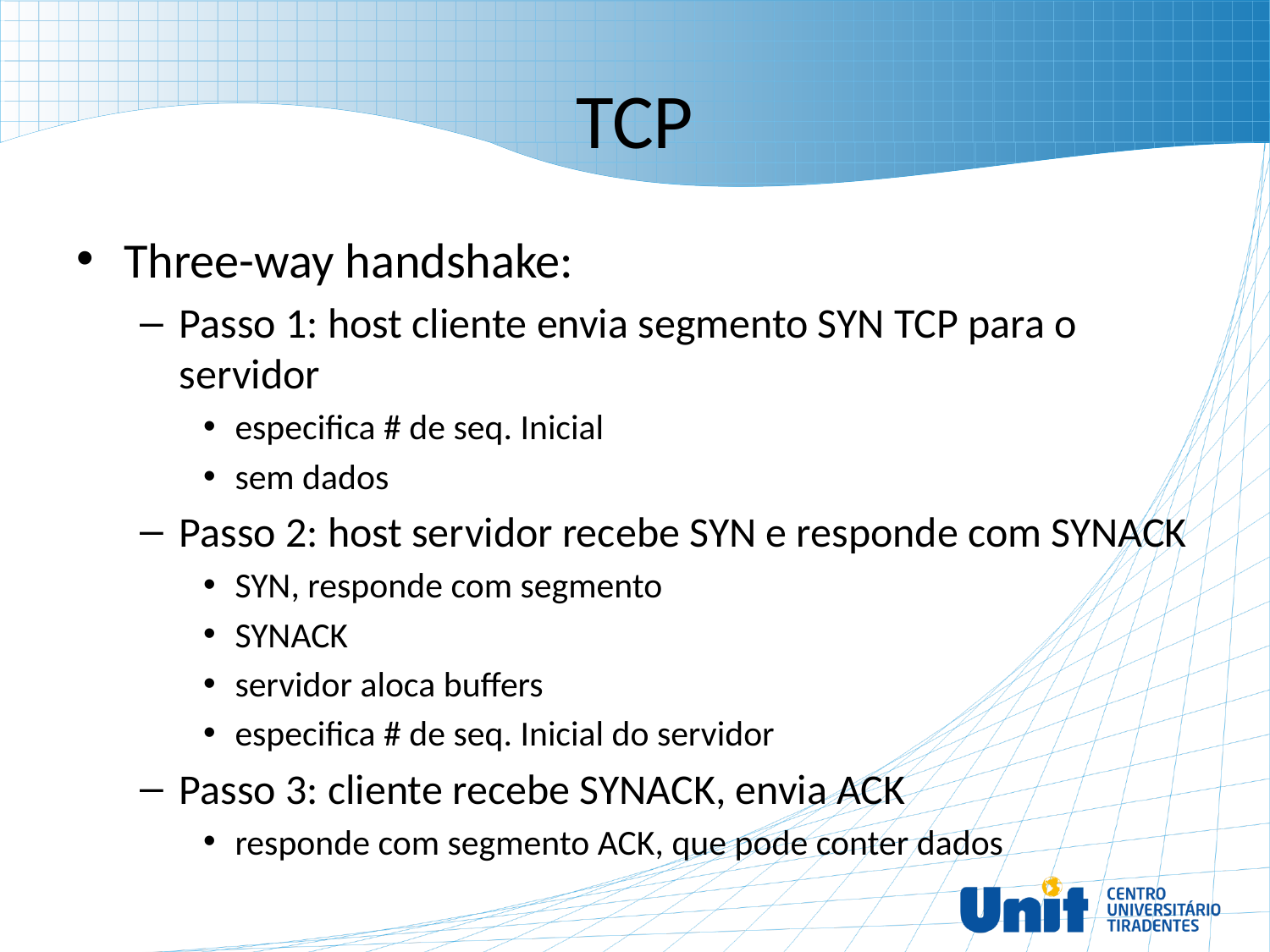

# TCP
Three-way handshake:
Passo 1: host cliente envia segmento SYN TCP para o servidor
especifica # de seq. Inicial
sem dados
Passo 2: host servidor recebe SYN e responde com SYNACK
SYN, responde com segmento
SYNACK
servidor aloca buffers
especifica # de seq. Inicial do servidor
Passo 3: cliente recebe SYNACK, envia ACK
responde com segmento ACK, que pode conter dados